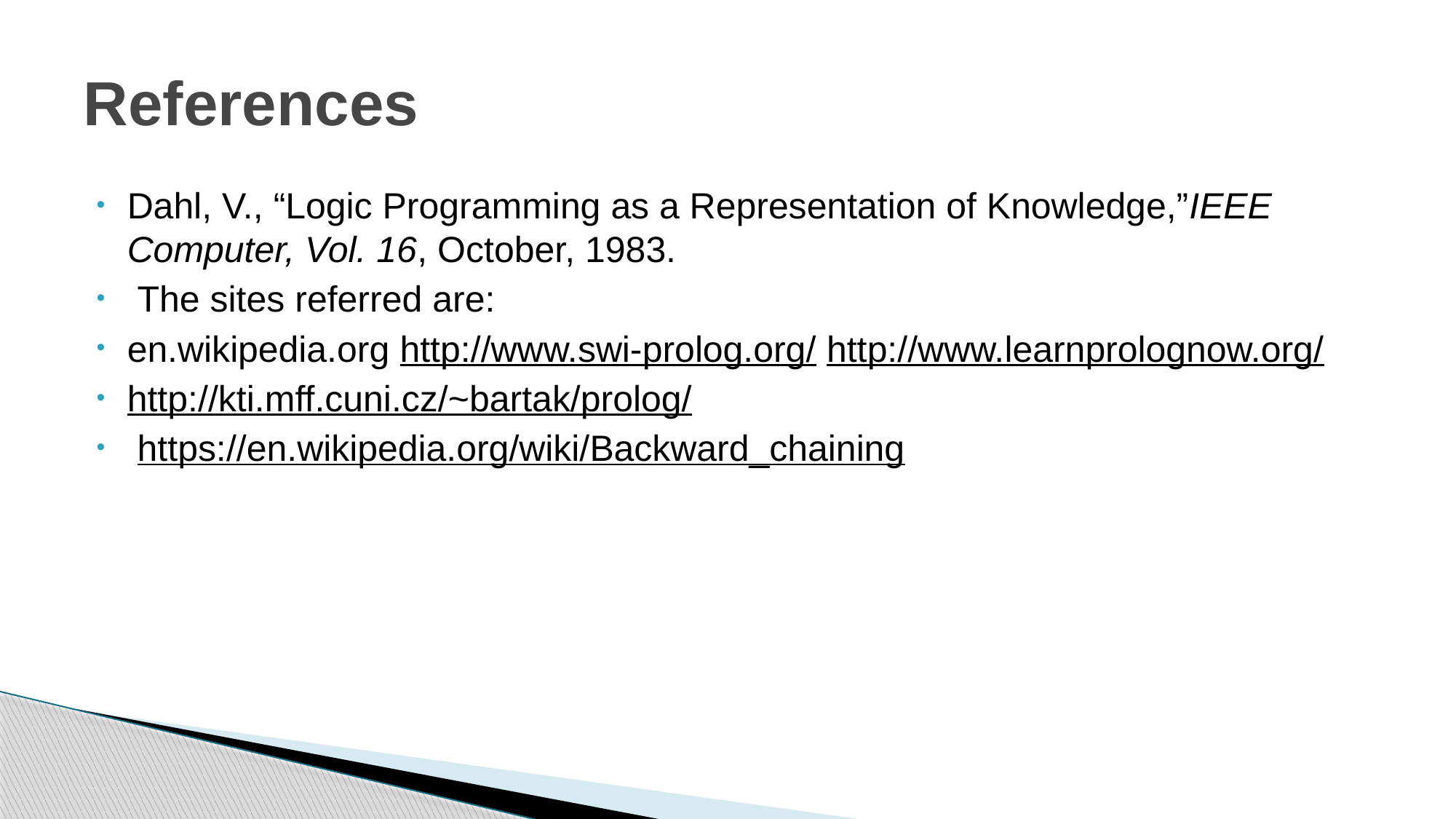

# References
Dahl, V., “Logic Programming as a Representation of Knowledge,”​IEEE Computer, Vol. 16, October, 1983.
 The sites referred are:
en.wikipedia.org http://www.swi-prolog.org/ http://www.learnprolognow.org/
http://kti.mff.cuni.cz/~bartak/prolog/
 https://en.wikipedia.org/wiki/Backward_chaining